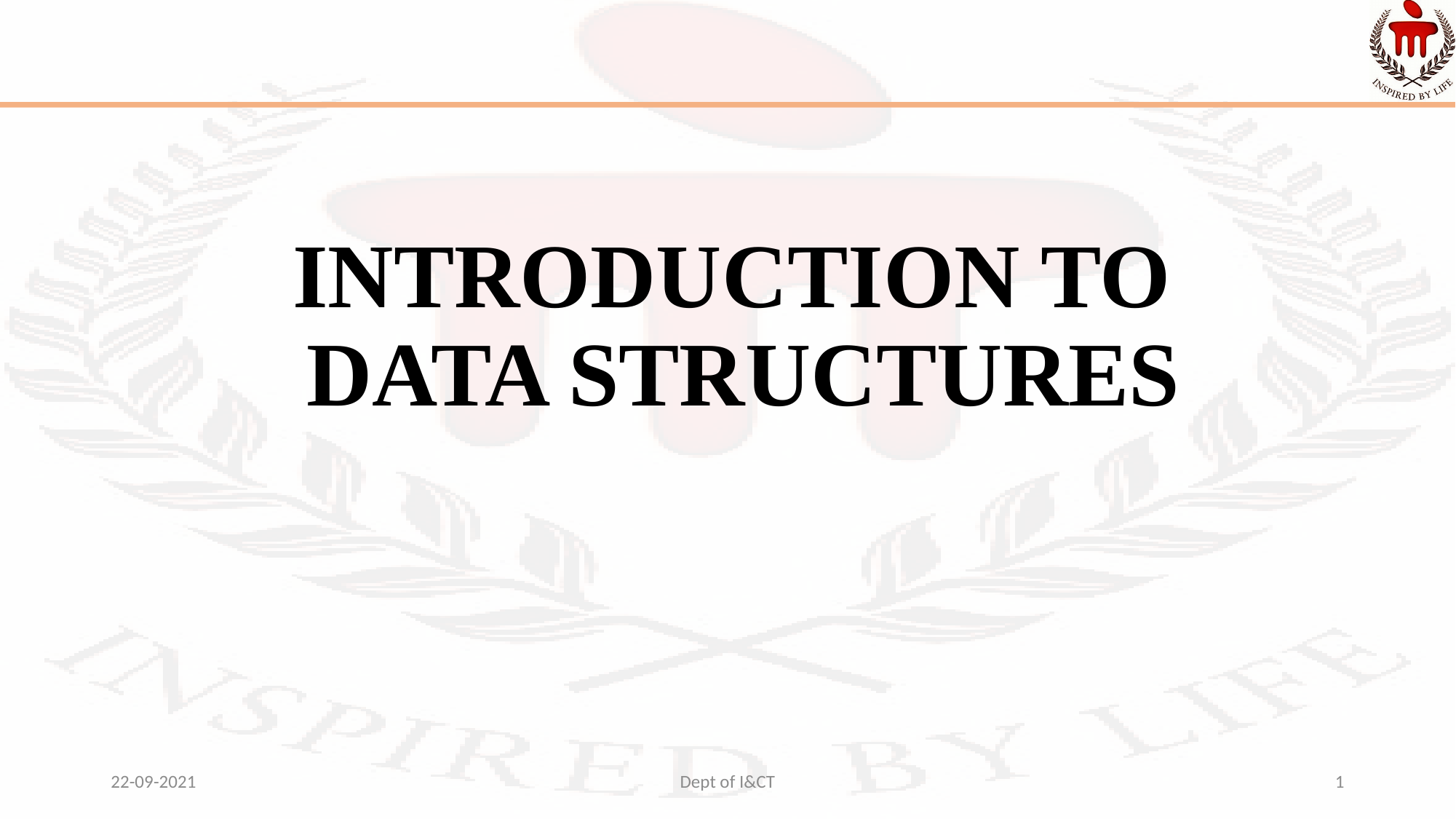

# INTRODUCTION TO DATA STRUCTURES
22-09-2021
Dept of I&CT
1